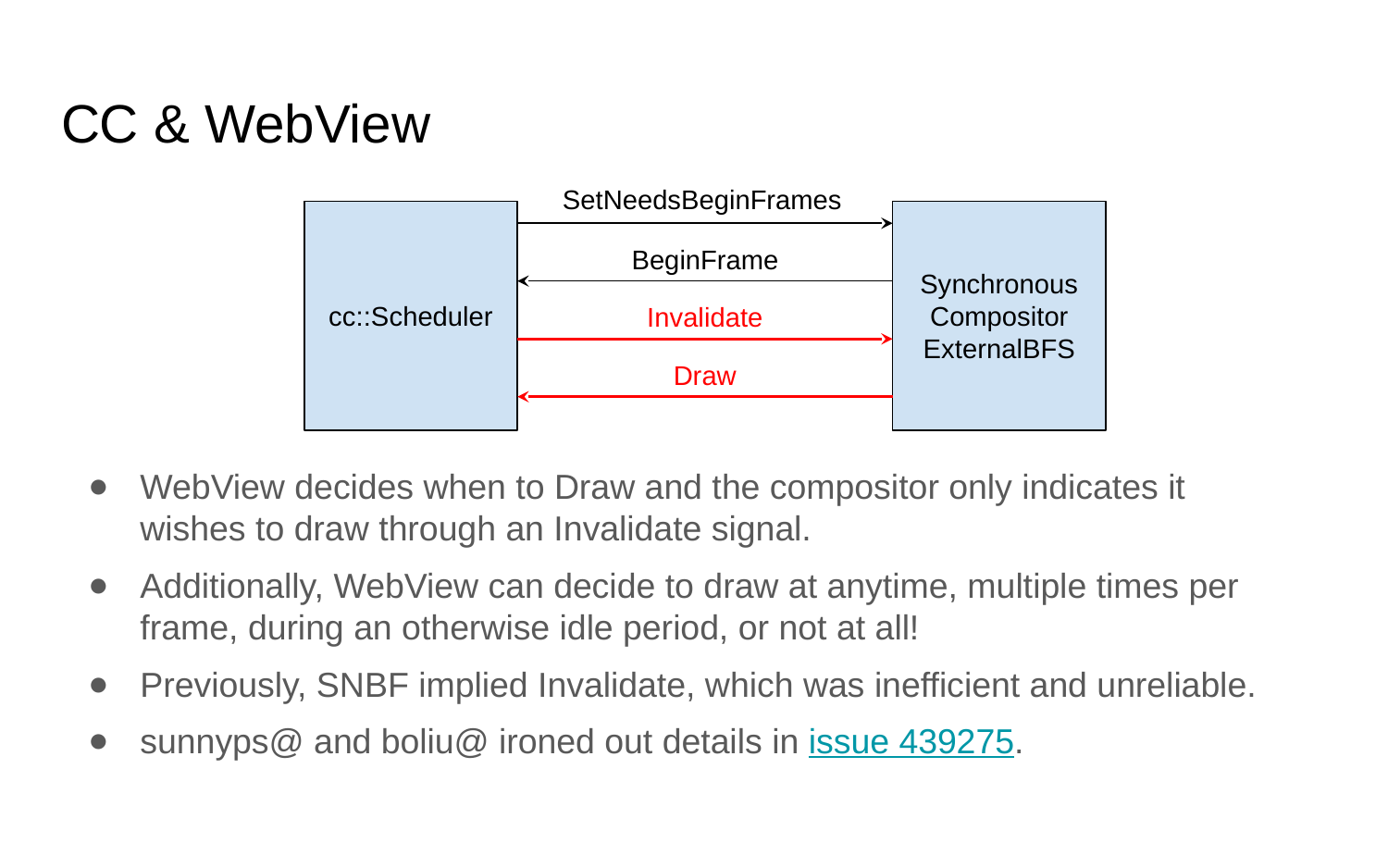

# CC & WebView
SetNeedsBeginFrames
cc::Scheduler
Synchronous Compositor ExternalBFS
BeginFrame
Invalidate
Draw
WebView decides when to Draw and the compositor only indicates it wishes to draw through an Invalidate signal.
Additionally, WebView can decide to draw at anytime, multiple times per frame, during an otherwise idle period, or not at all!
Previously, SNBF implied Invalidate, which was inefficient and unreliable.
sunnyps@ and boliu@ ironed out details in issue 439275.